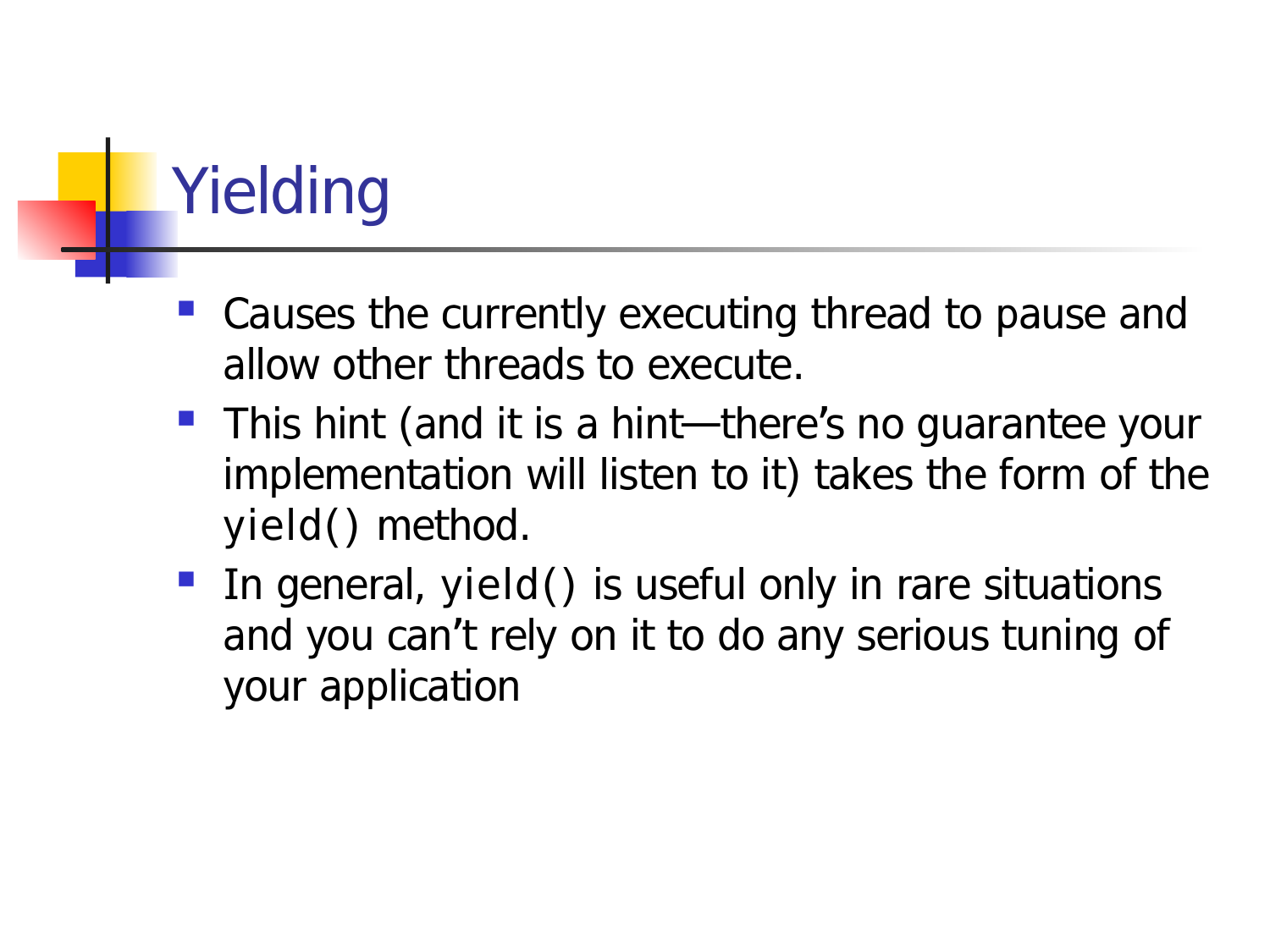

# Yielding
Causes the currently executing thread to pause and allow other threads to execute.
This hint (and it is a hint—there’s no guarantee your implementation will listen to it) takes the form of the yield() method.
In general, yield() is useful only in rare situations and you can’t rely on it to do any serious tuning of your application